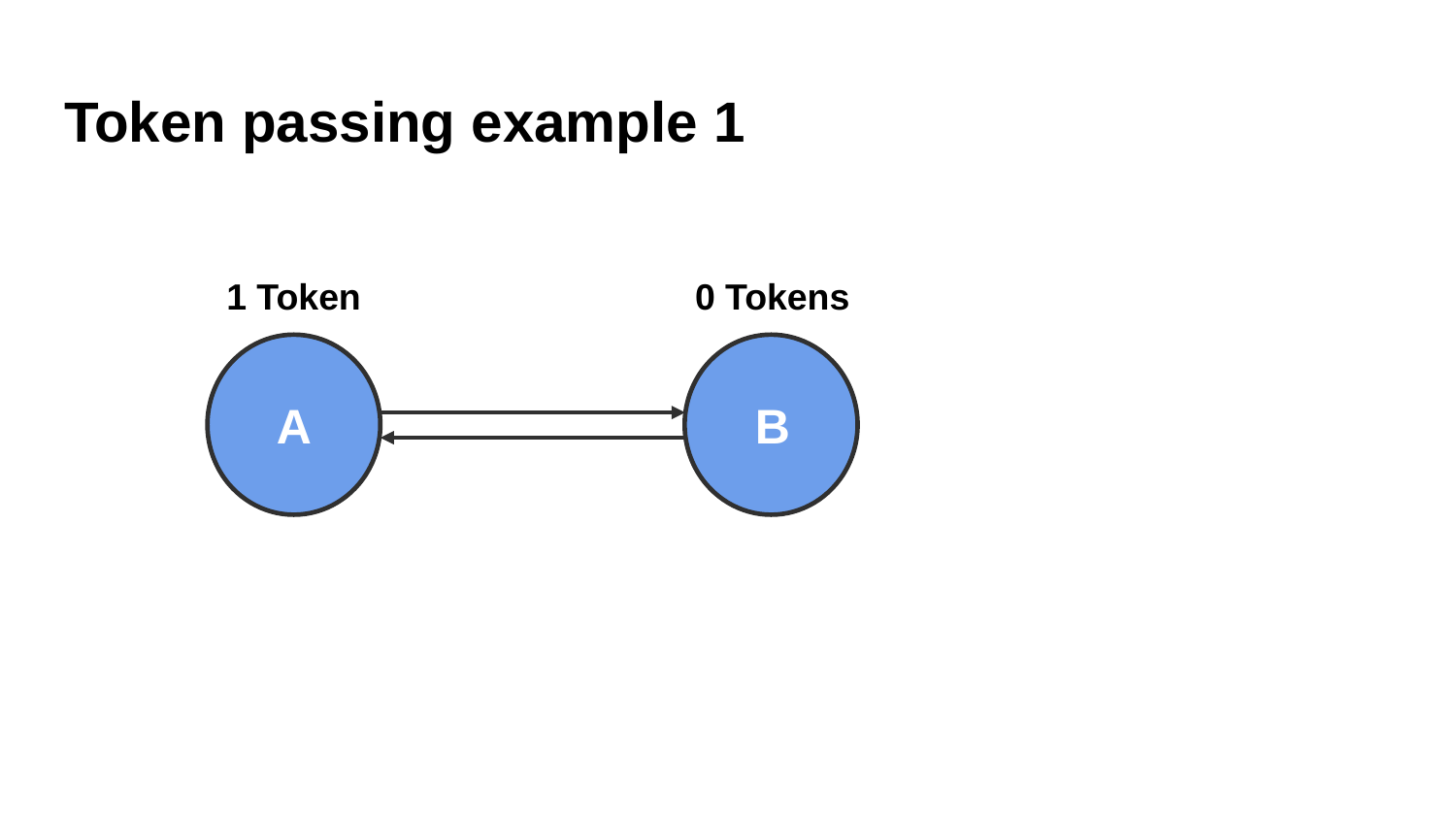

# Token passing example 1
1 Token
0 Tokens

A
B